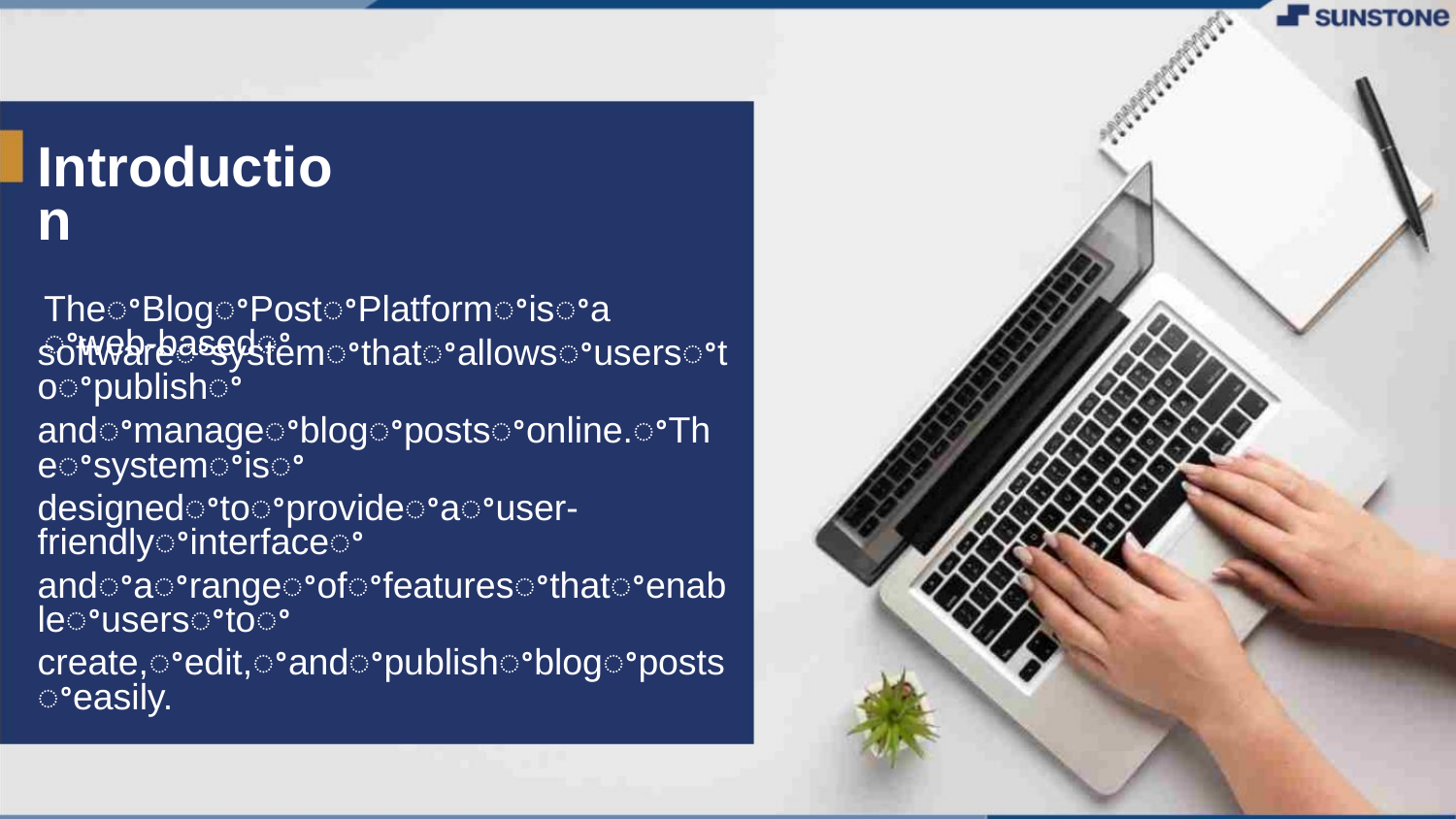

Introduction
TheꢀBlogꢀPostꢀPlatformꢀisꢀaꢀweb-basedꢀ
softwareꢀsystemꢀthatꢀallowsꢀusersꢀtoꢀpublishꢀ
andꢀmanageꢀblogꢀpostsꢀonline.ꢀTheꢀsystemꢀisꢀ
designedꢀtoꢀprovideꢀaꢀuser-friendlyꢀinterfaceꢀ
andꢀaꢀrangeꢀofꢀfeaturesꢀthatꢀenableꢀusersꢀtoꢀ
create,ꢀedit,ꢀandꢀpublishꢀblogꢀpostsꢀeasily.